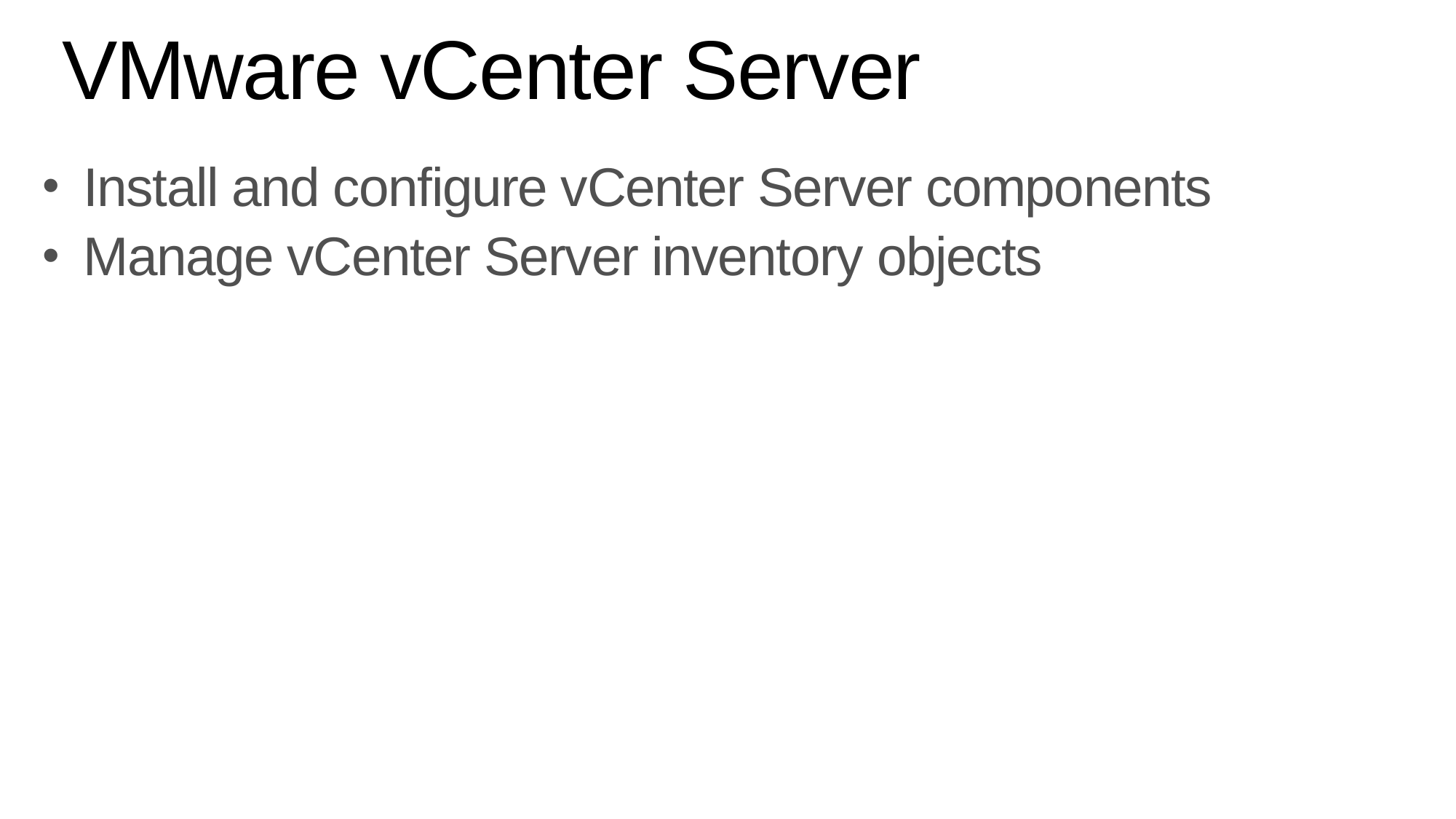

# VMware vCenter Server
Install and configure vCenter Server components
Manage vCenter Server inventory objects